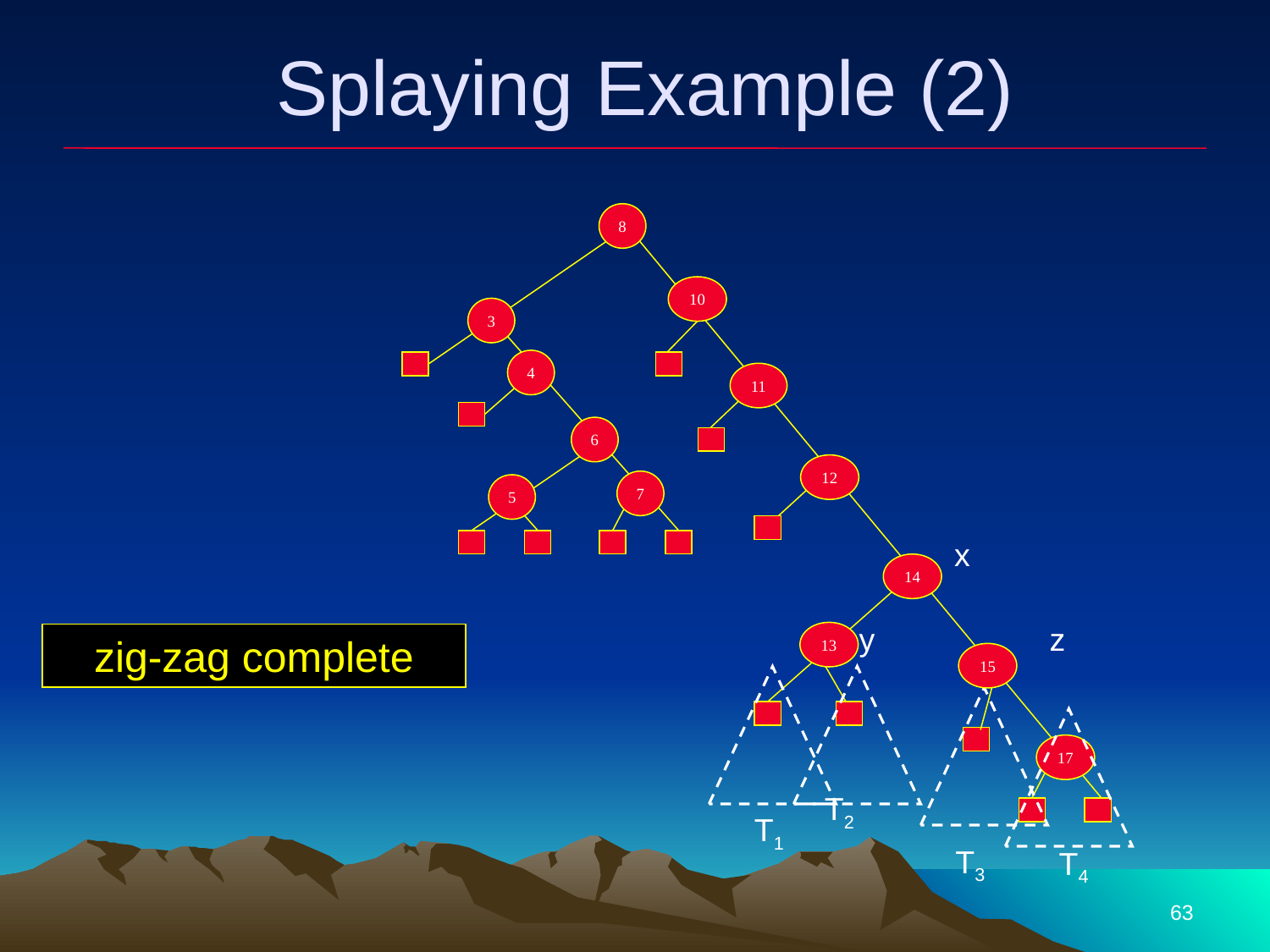

# Splaying Example (2)
8
10
3

4
11

6

12
7
5

x

14
y
z
zig-zag complete
13
15

17
T2

T1
T3
T4
63